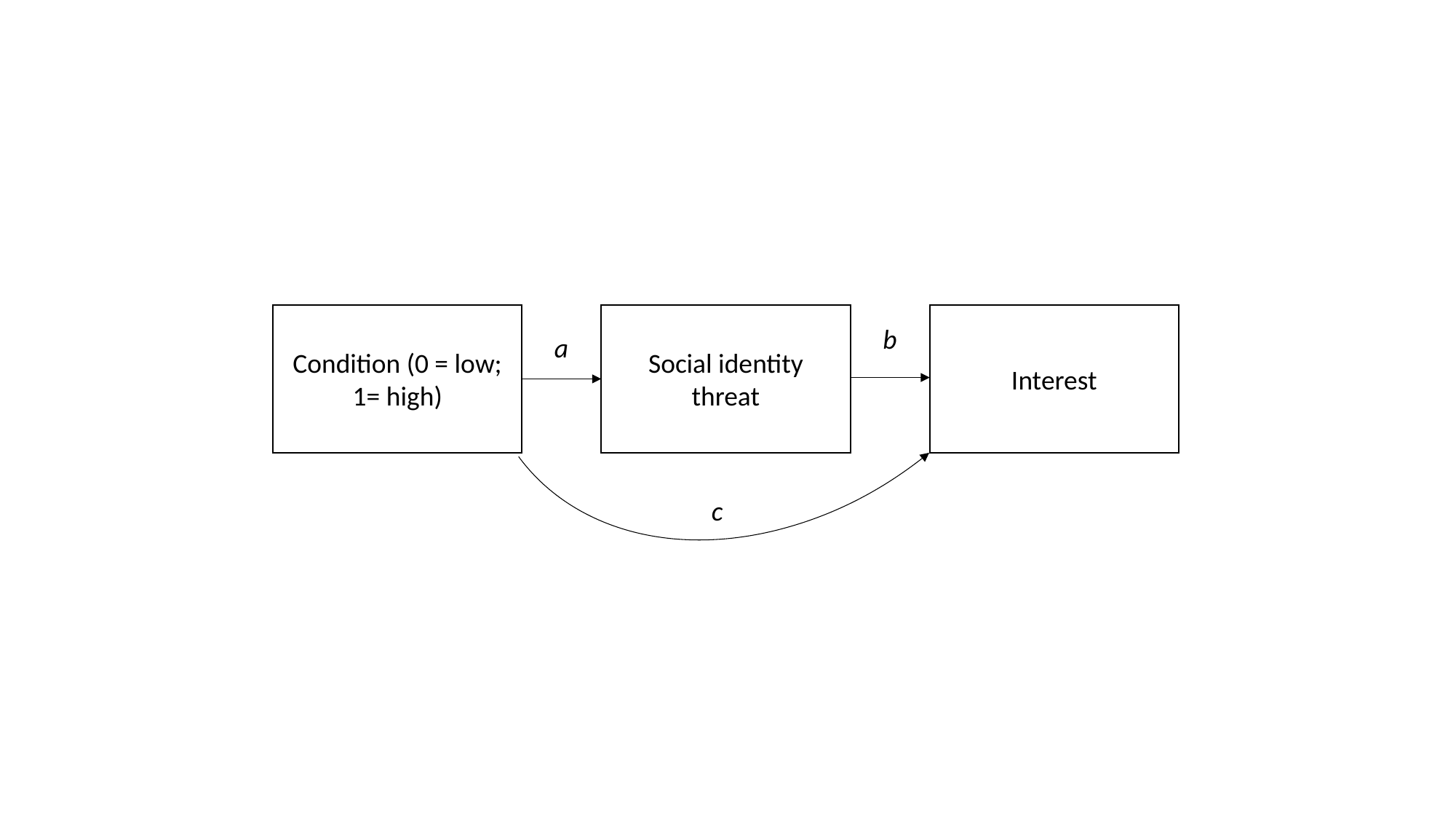

Condition (0 = low; 1= high)
Social identity threat
Interest
b
a
c